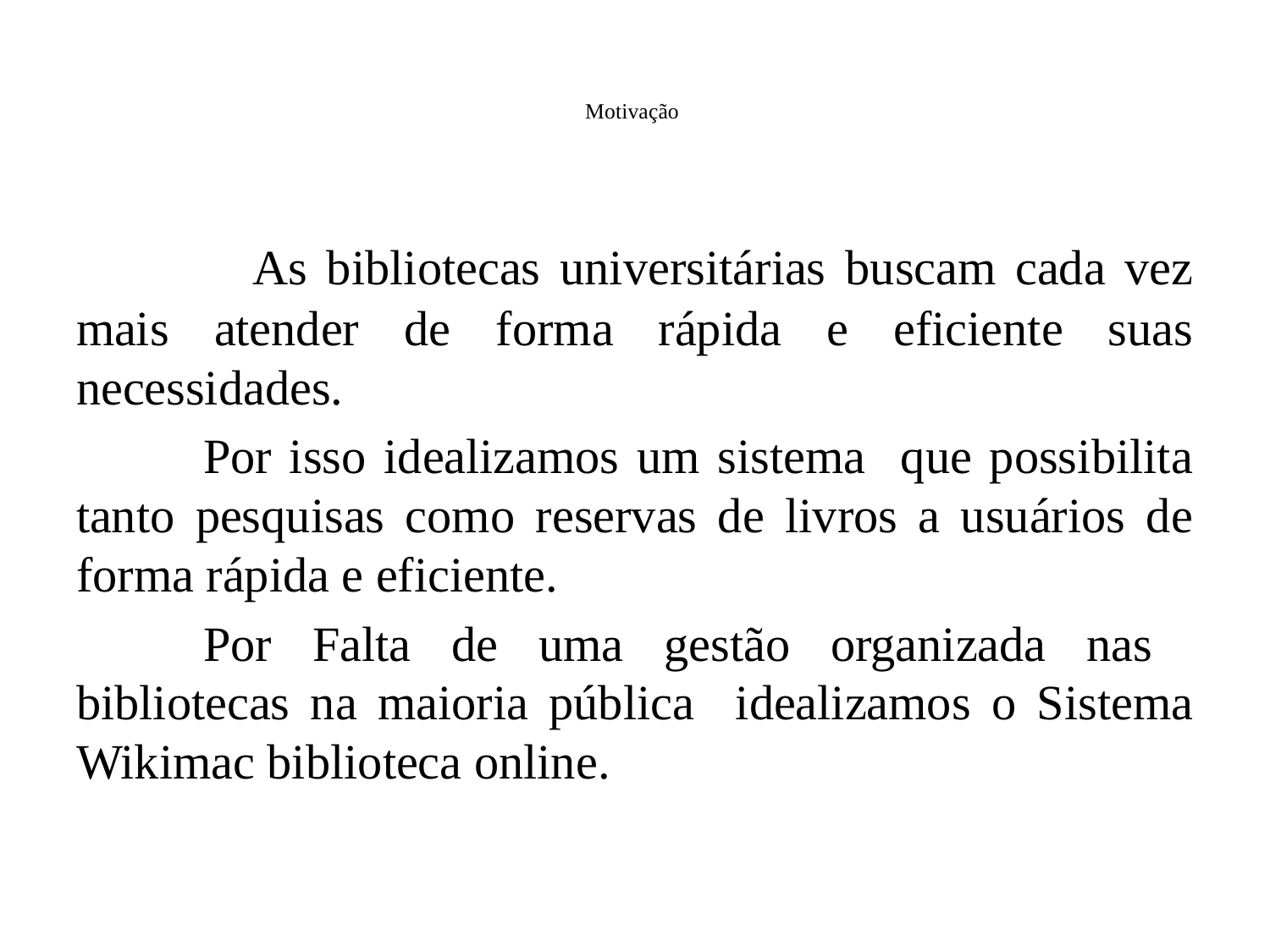

# Motivação
       	As bibliotecas universitárias buscam cada vez mais atender de forma rápida e eficiente suas necessidades.
	Por isso idealizamos um sistema  que possibilita tanto pesquisas como reservas de livros a usuários de forma rápida e eficiente.
	Por Falta de uma gestão organizada nas  bibliotecas na maioria pública  idealizamos o Sistema Wikimac biblioteca online.